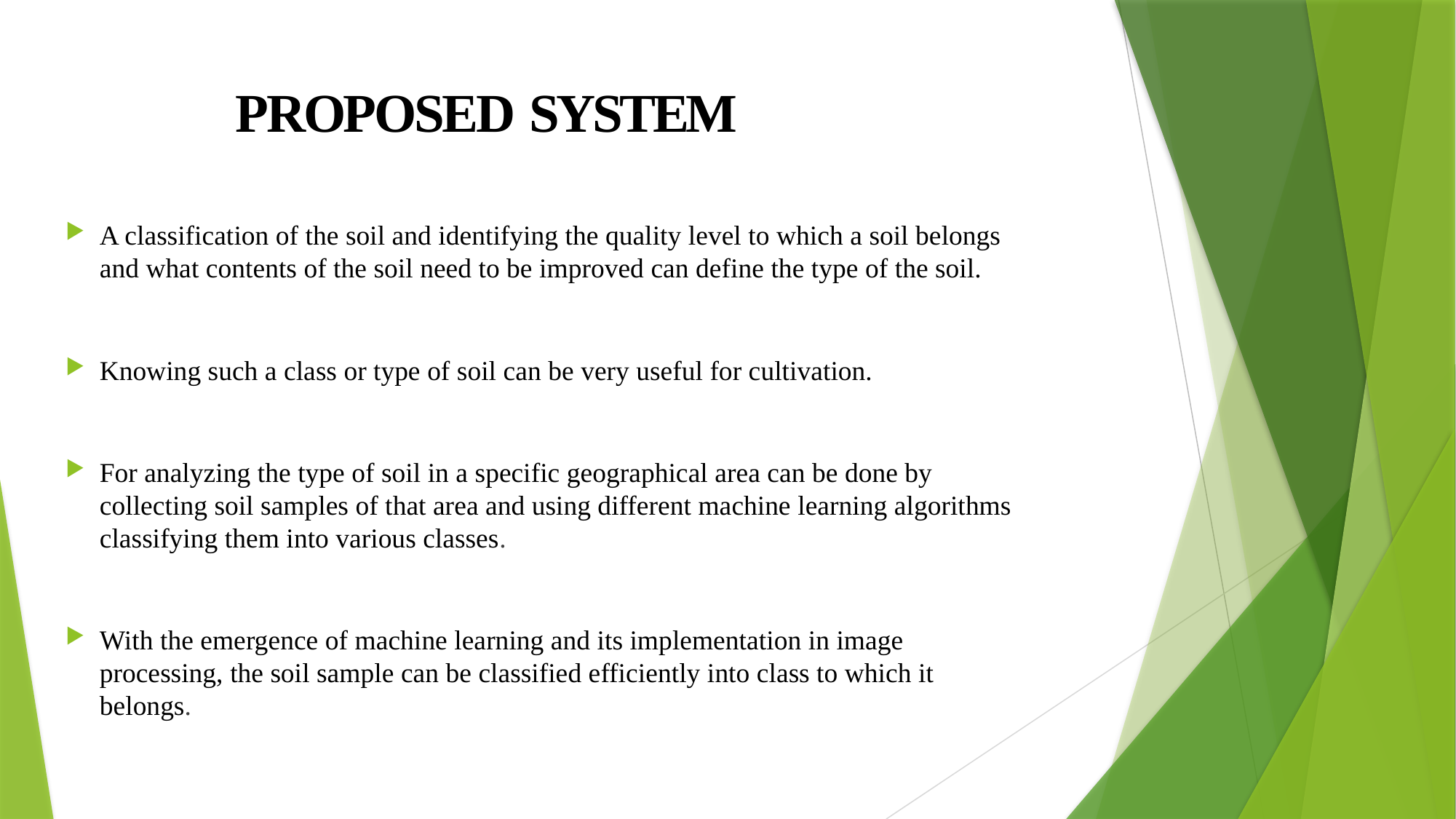

# PROPOSED SYSTEM
A classification of the soil and identifying the quality level to which a soil belongs and what contents of the soil need to be improved can define the type of the soil.

Knowing such a class or type of soil can be very useful for cultivation.

For analyzing the type of soil in a specific geographical area can be done by collecting soil samples of that area and using different machine learning algorithms classifying them into various classes.

With the emergence of machine learning and its implementation in image processing, the soil sample can be classified efficiently into class to which it belongs.